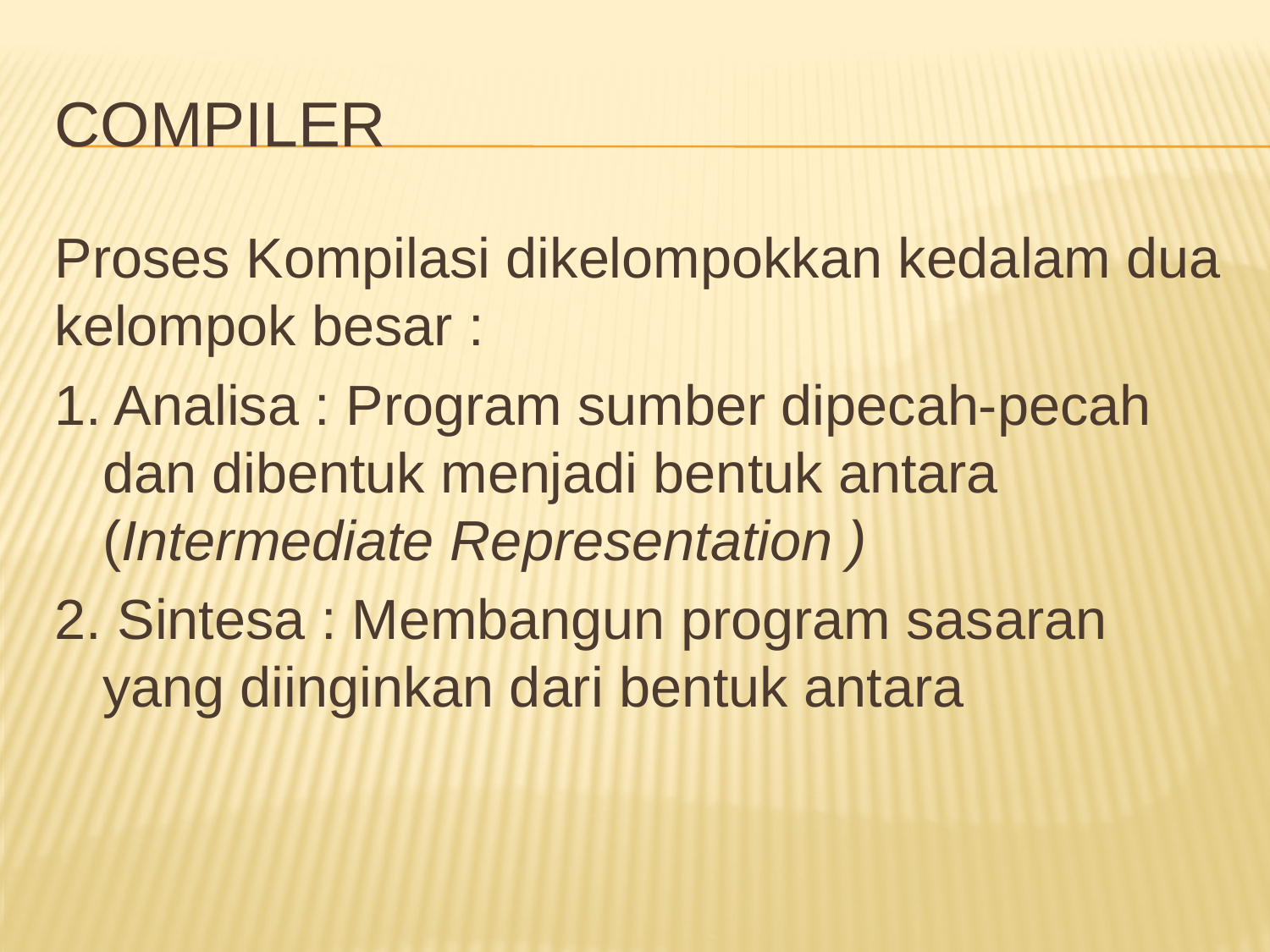

# Compiler
Proses Kompilasi dikelompokkan kedalam dua kelompok besar :
1. Analisa : Program sumber dipecah-pecah dan dibentuk menjadi bentuk antara (Intermediate Representation )
2. Sintesa : Membangun program sasaran yang diinginkan dari bentuk antara